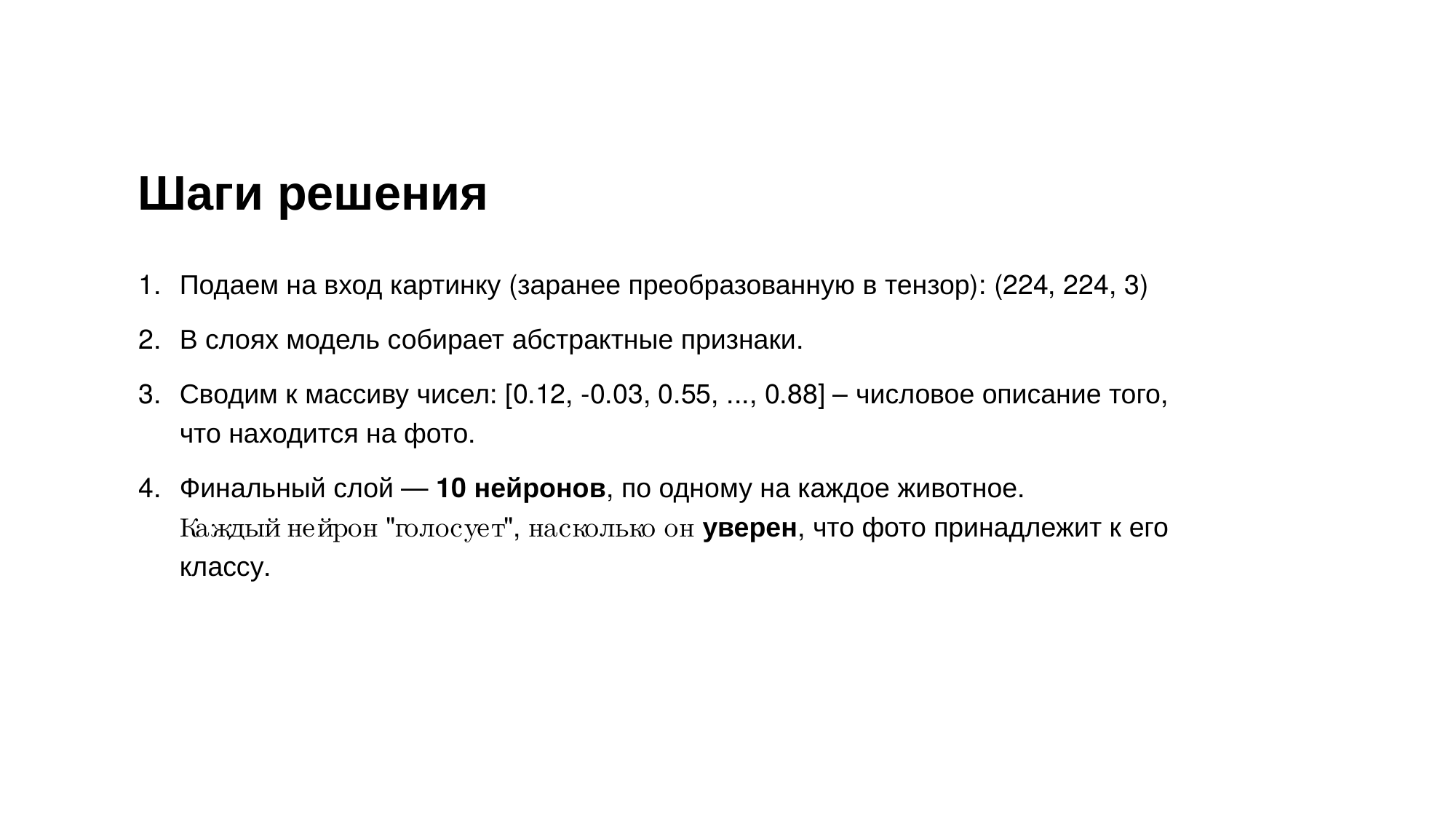

# Шаги решения
Подаем на вход картинку (заранее преобразованную в тензор): (224, 224, 3)
В слоях модель собирает абстрактные признаки.
Сводим к массиву чисел: [0.12, -0.03, 0.55, ..., 0.88] – числовое описание того, что находится на фото.
Финальный слой — 10 нейронов, по одному на каждое животное.
Каждый нейрон "голосует", насколько он уверен, что фото принадлежит к его классу.